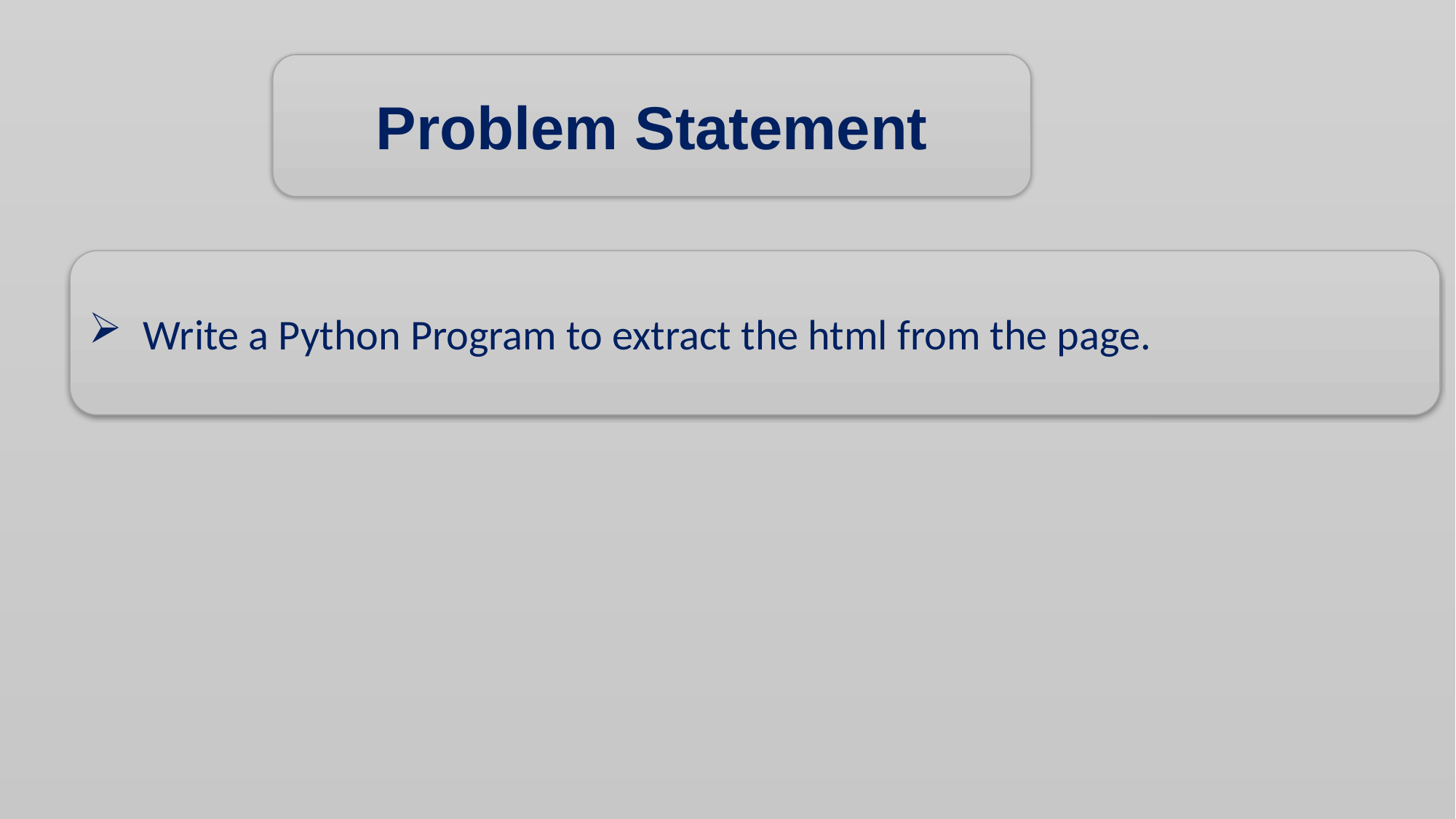

Problem Statement
Write a Python Program to extract the html from the page.